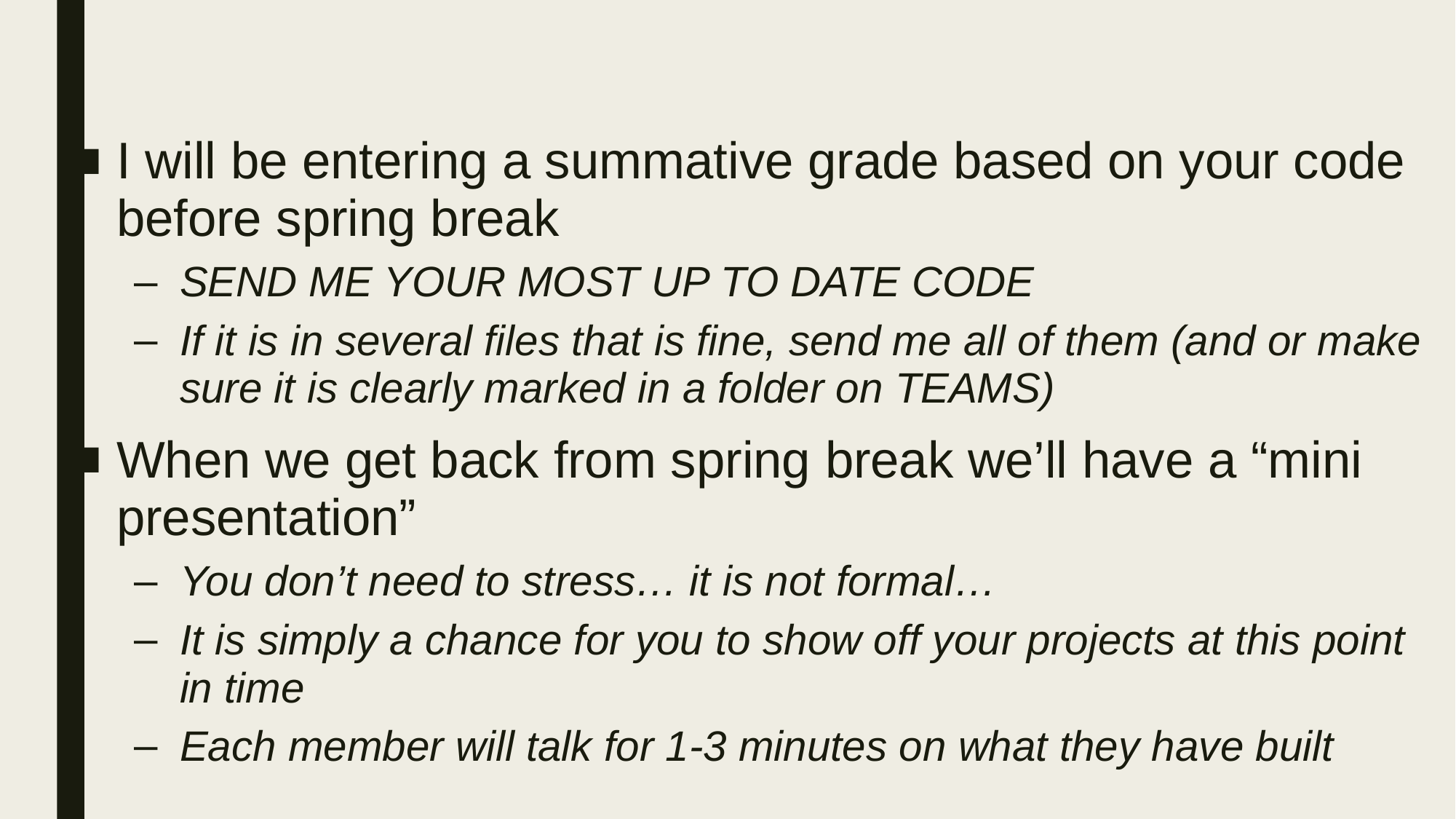

I will be entering a summative grade based on your code before spring break
SEND ME YOUR MOST UP TO DATE CODE
If it is in several files that is fine, send me all of them (and or make sure it is clearly marked in a folder on TEAMS)
When we get back from spring break we’ll have a “mini presentation”
You don’t need to stress… it is not formal…
It is simply a chance for you to show off your projects at this point in time
Each member will talk for 1-3 minutes on what they have built